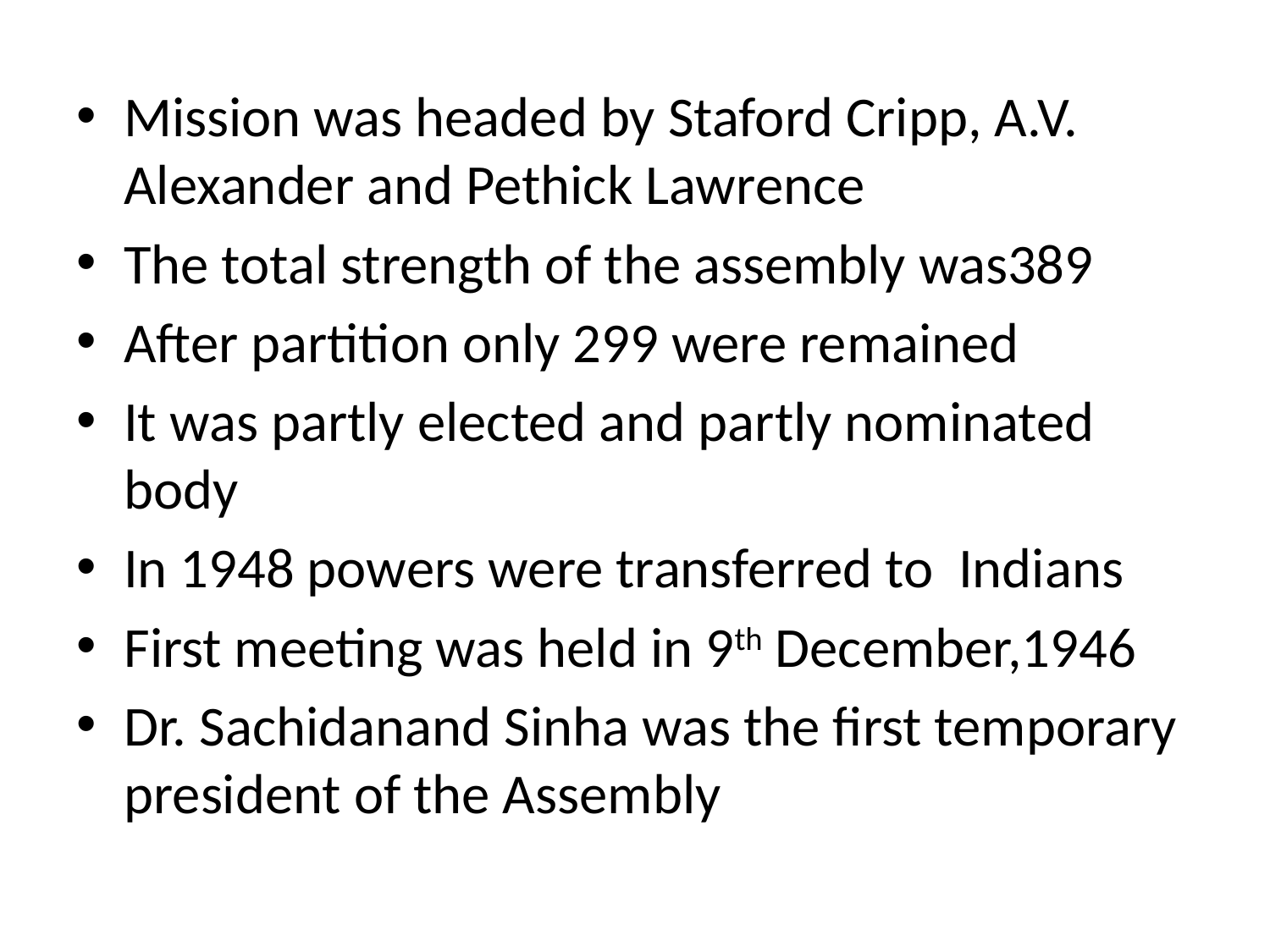

Mission was headed by Staford Cripp, A.V. Alexander and Pethick Lawrence
The total strength of the assembly was389
After partition only 299 were remained
It was partly elected and partly nominated body
In 1948 powers were transferred to  Indians
First meeting was held in 9th December,1946
Dr. Sachidanand Sinha was the first temporary president of the Assembly